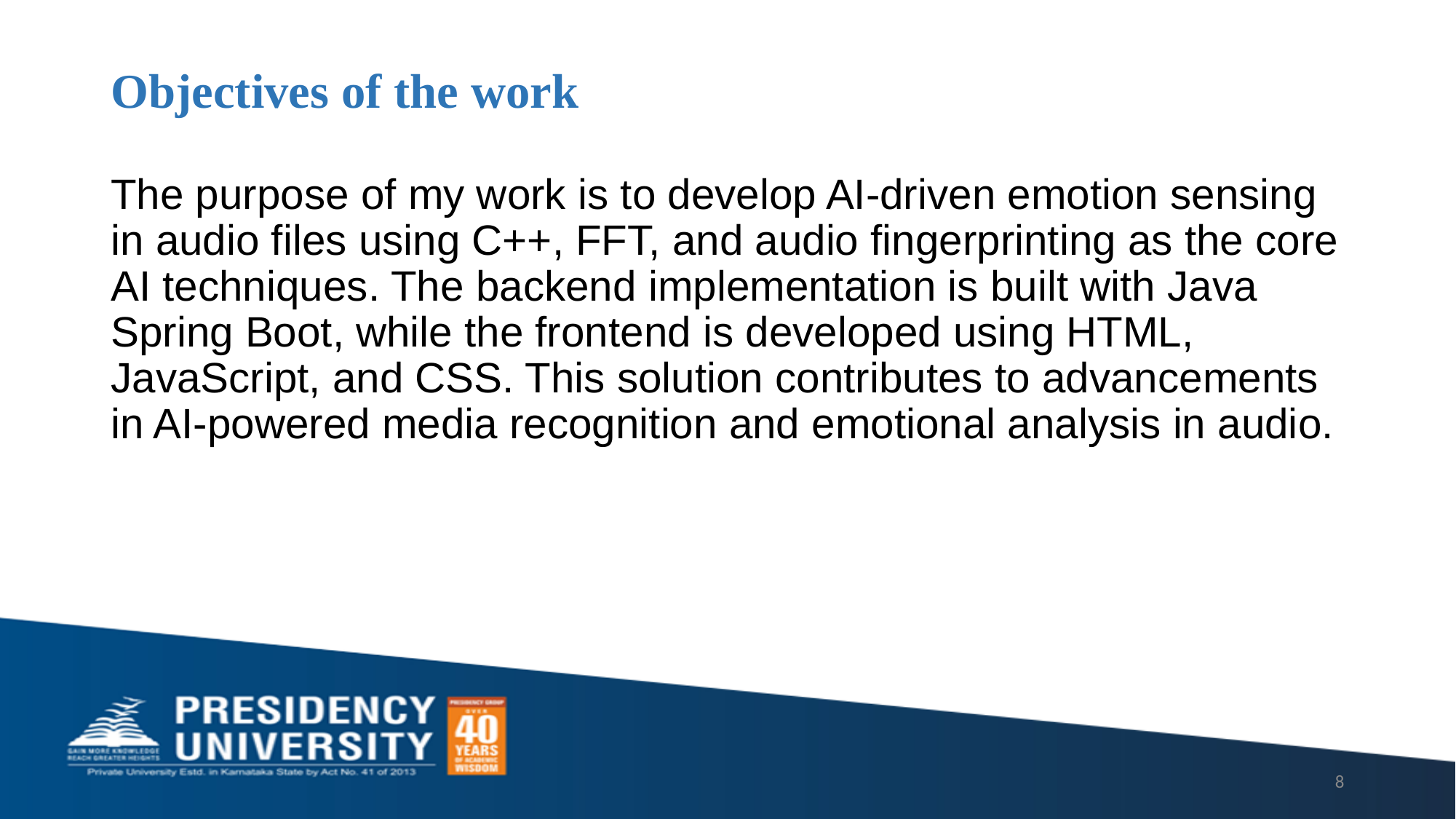

# Objectives of the work
The purpose of my work is to develop AI-driven emotion sensing in audio files using C++, FFT, and audio fingerprinting as the core AI techniques. The backend implementation is built with Java Spring Boot, while the frontend is developed using HTML, JavaScript, and CSS. This solution contributes to advancements in AI-powered media recognition and emotional analysis in audio.
8